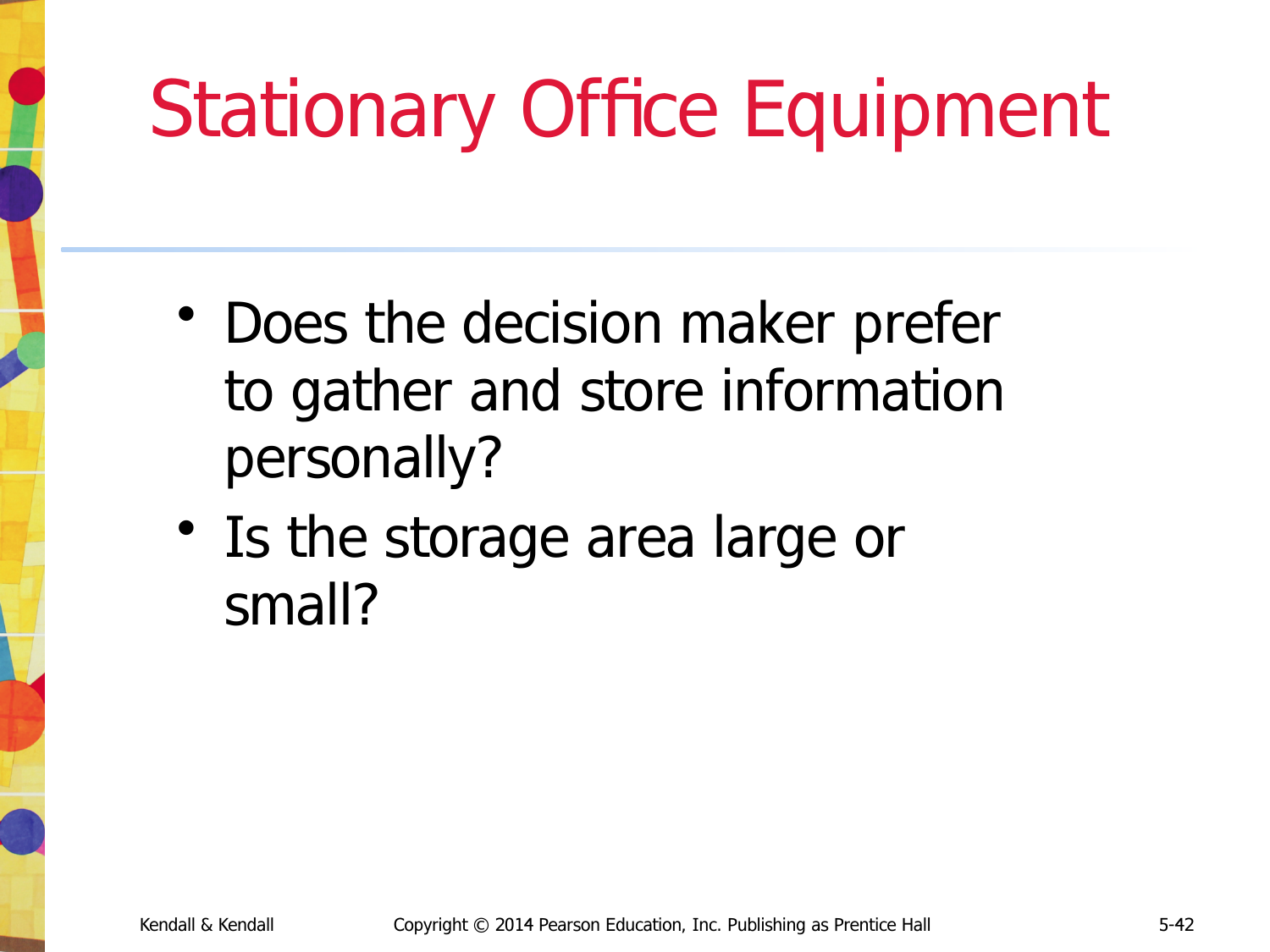

# Stationary Office Equipment
Does the decision maker prefer to gather and store information personally?
Is the storage area large or small?
Kendall & Kendall	Copyright © 2014 Pearson Education, Inc. Publishing as Prentice Hall
5-42